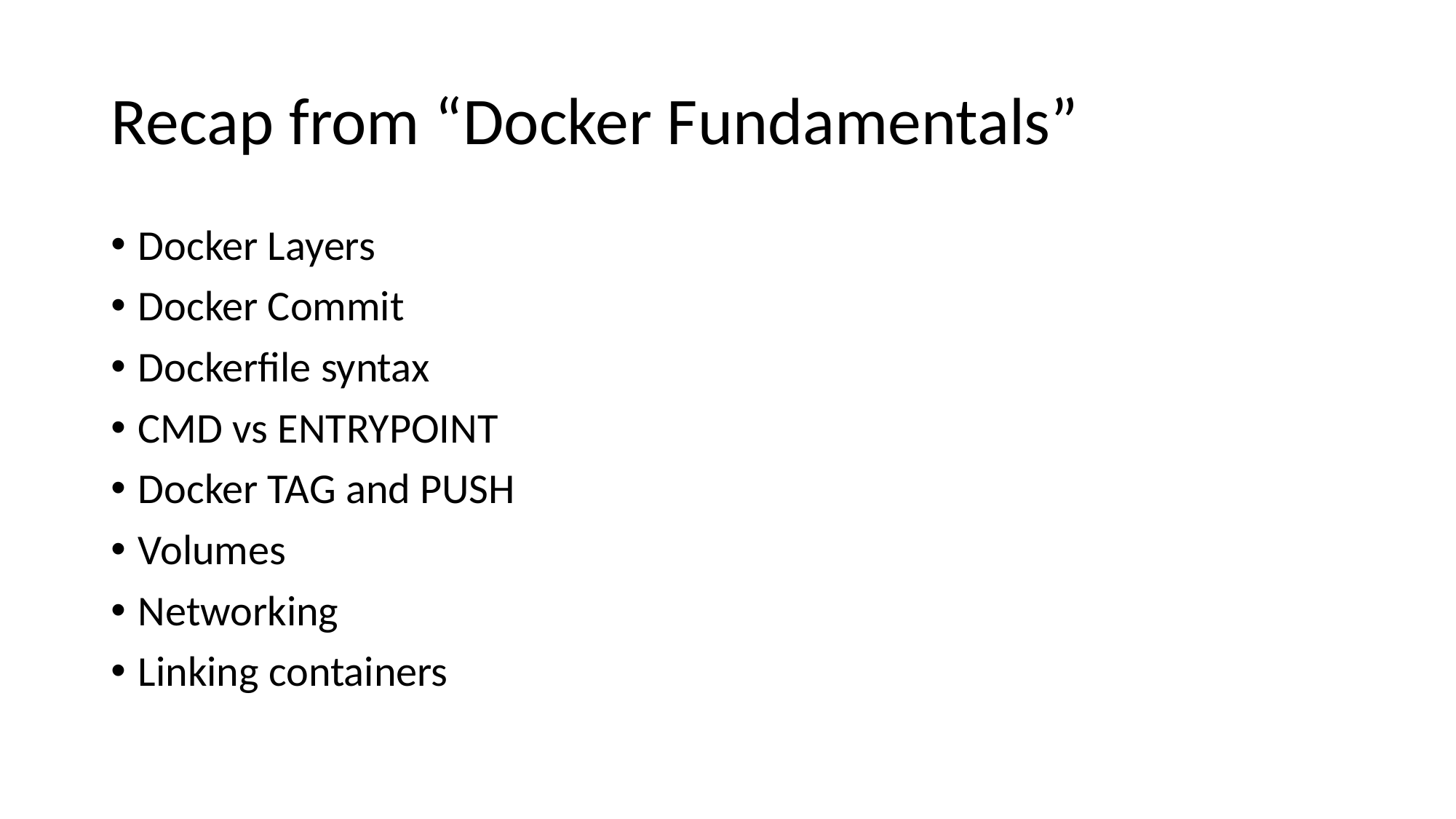

# Recap from “Docker Fundamentals”
Docker Layers
Docker Commit
Dockerfile syntax
CMD vs ENTRYPOINT
Docker TAG and PUSH
Volumes
Networking
Linking containers